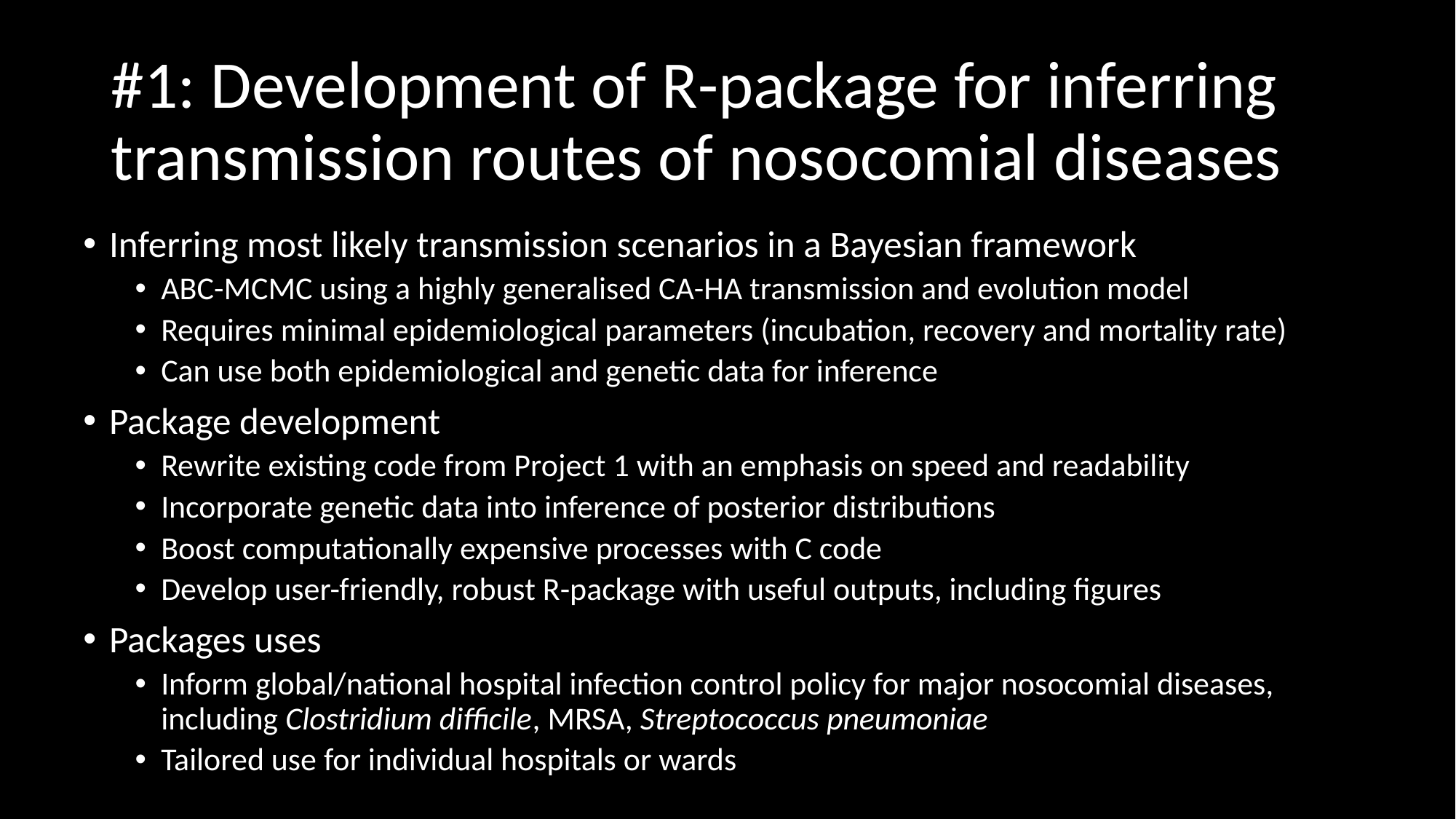

# #1: Development of R-package for inferring transmission routes of nosocomial diseases
Inferring most likely transmission scenarios in a Bayesian framework
ABC-MCMC using a highly generalised CA-HA transmission and evolution model
Requires minimal epidemiological parameters (incubation, recovery and mortality rate)
Can use both epidemiological and genetic data for inference
Package development
Rewrite existing code from Project 1 with an emphasis on speed and readability
Incorporate genetic data into inference of posterior distributions
Boost computationally expensive processes with C code
Develop user-friendly, robust R-package with useful outputs, including figures
Packages uses
Inform global/national hospital infection control policy for major nosocomial diseases, including Clostridium difficile, MRSA, Streptococcus pneumoniae
Tailored use for individual hospitals or wards